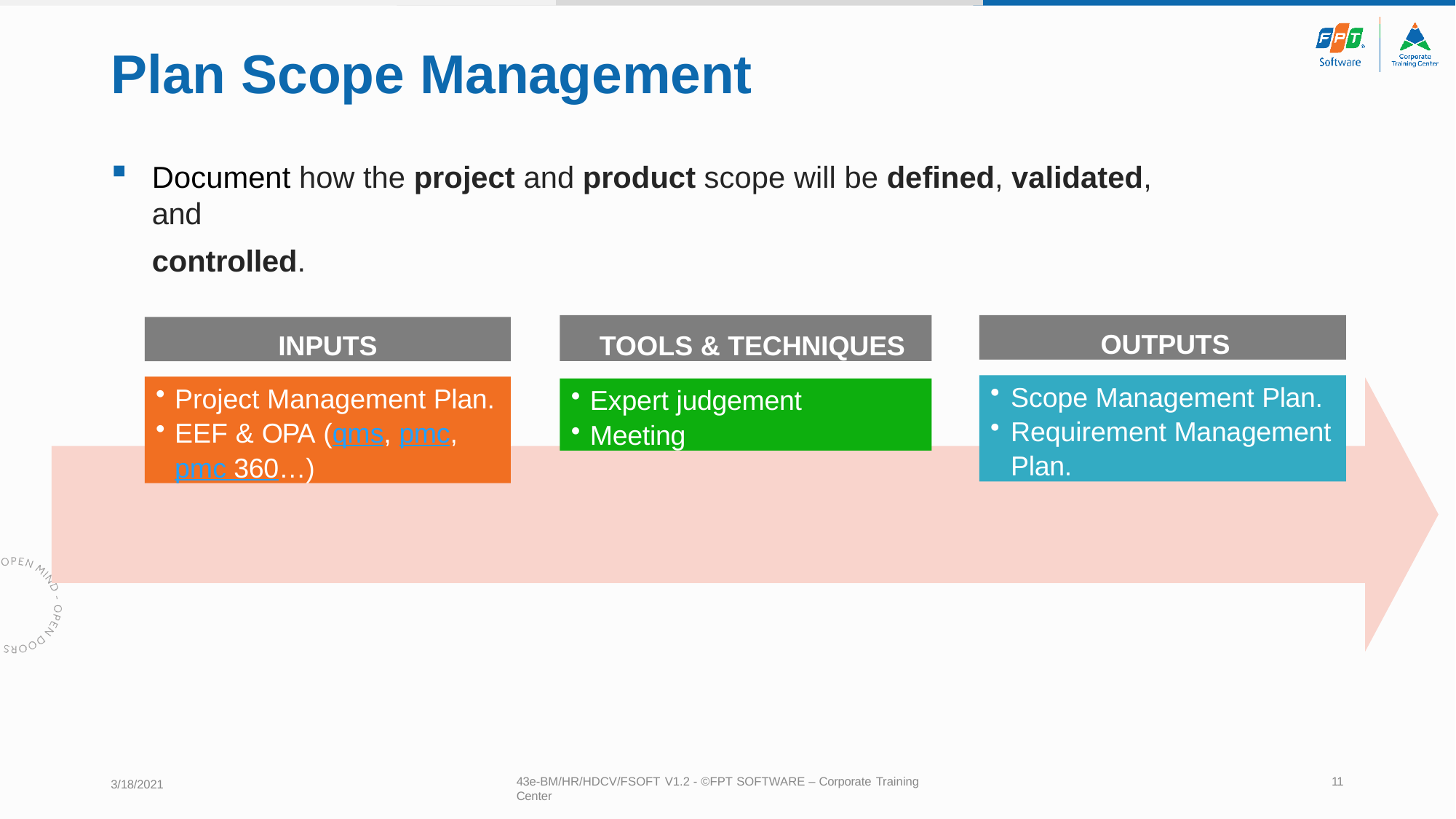

# Plan Scope Management
Document how the project and product scope will be defined, validated, and
controlled.
TOOLS & TECHNIQUES
OUTPUTS
INPUTS
Scope Management Plan.
Requirement Management
Plan.
Project Management Plan.
EEF & OPA (qms, pmc,
pmc 360…)

Expert judgement
Meeting
43e-BM/HR/HDCV/FSOFT V1.2 - ©FPT SOFTWARE – Corporate Training Center
11
3/18/2021